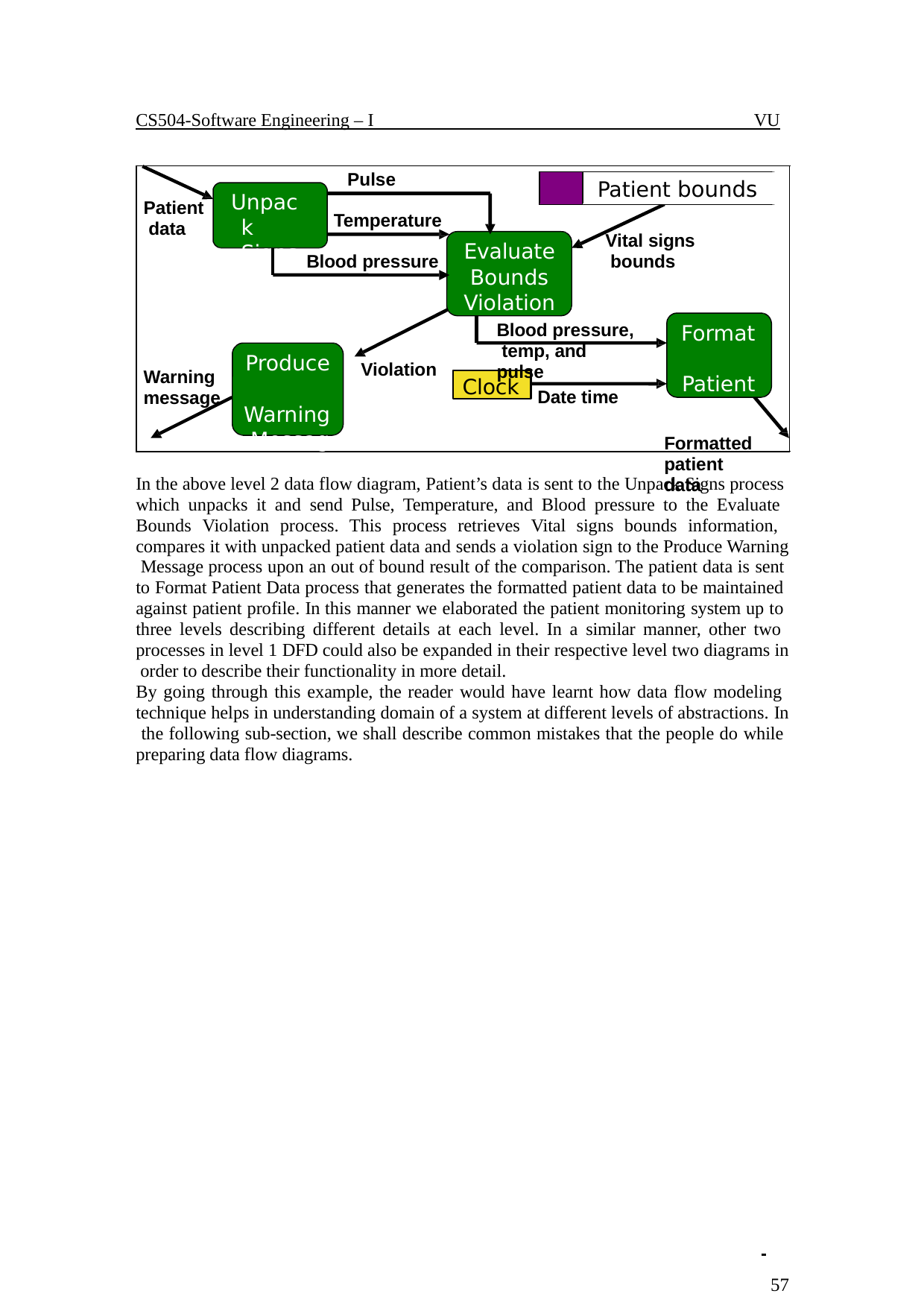

CS504-Software Engineering – I
VU

Pulse

Patient bounds

Unpack  Signs

Patient  data

Temperature

Vital signs  bounds

Evaluate  Bounds  Violation

Blood pressure

Blood pressure,  temp, and pulse
Format  Patient  Data
Formatted  patient data

Produce  Warning  Messag
Violation
Warning  message
Clock

Date time

In the above level 2 data flow diagram, Patient’s data is sent to the Unpack Signs process  which unpacks it and send Pulse, Temperature, and Blood pressure to the Evaluate  Bounds Violation process. This process retrieves Vital signs bounds information,  compares it with unpacked patient data and sends a violation sign to the Produce Warning  Message process upon an out of bound result of the comparison. The patient data is sent  to Format Patient Data process that generates the formatted patient data to be maintained  against patient profile. In this manner we elaborated the patient monitoring system up to  three levels describing different details at each level. In a similar manner, other two  processes in level 1 DFD could also be expanded in their respective level two diagrams in  order to describe their functionality in more detail.
By going through this example, the reader would have learnt how data flow modeling  technique helps in understanding domain of a system at different levels of abstractions. In  the following sub-section, we shall describe common mistakes that the people do while  preparing data flow diagrams.
 	  57
© Copyright Virtual University of Pakistan